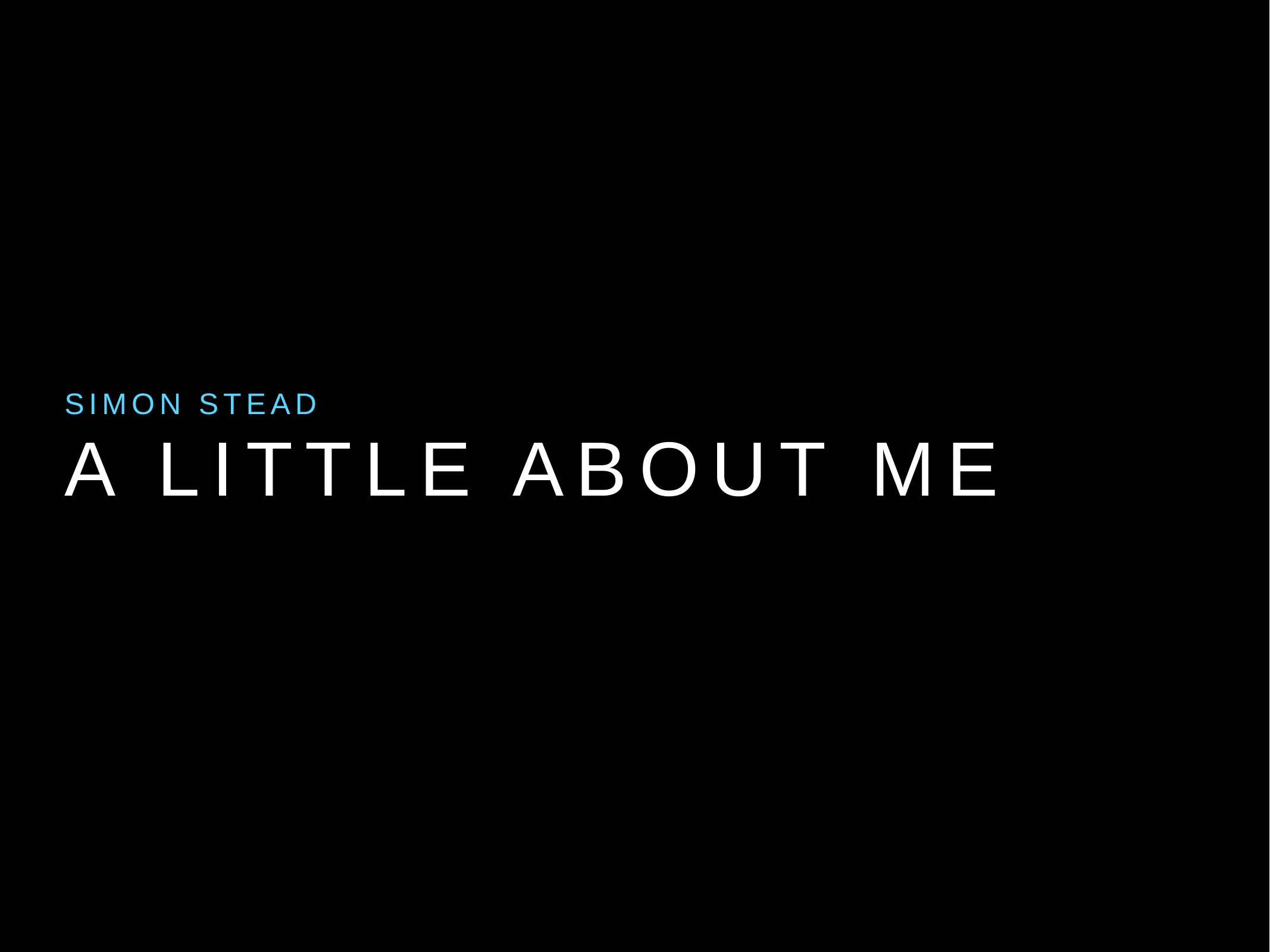

Simon Stead
# A Little About ME